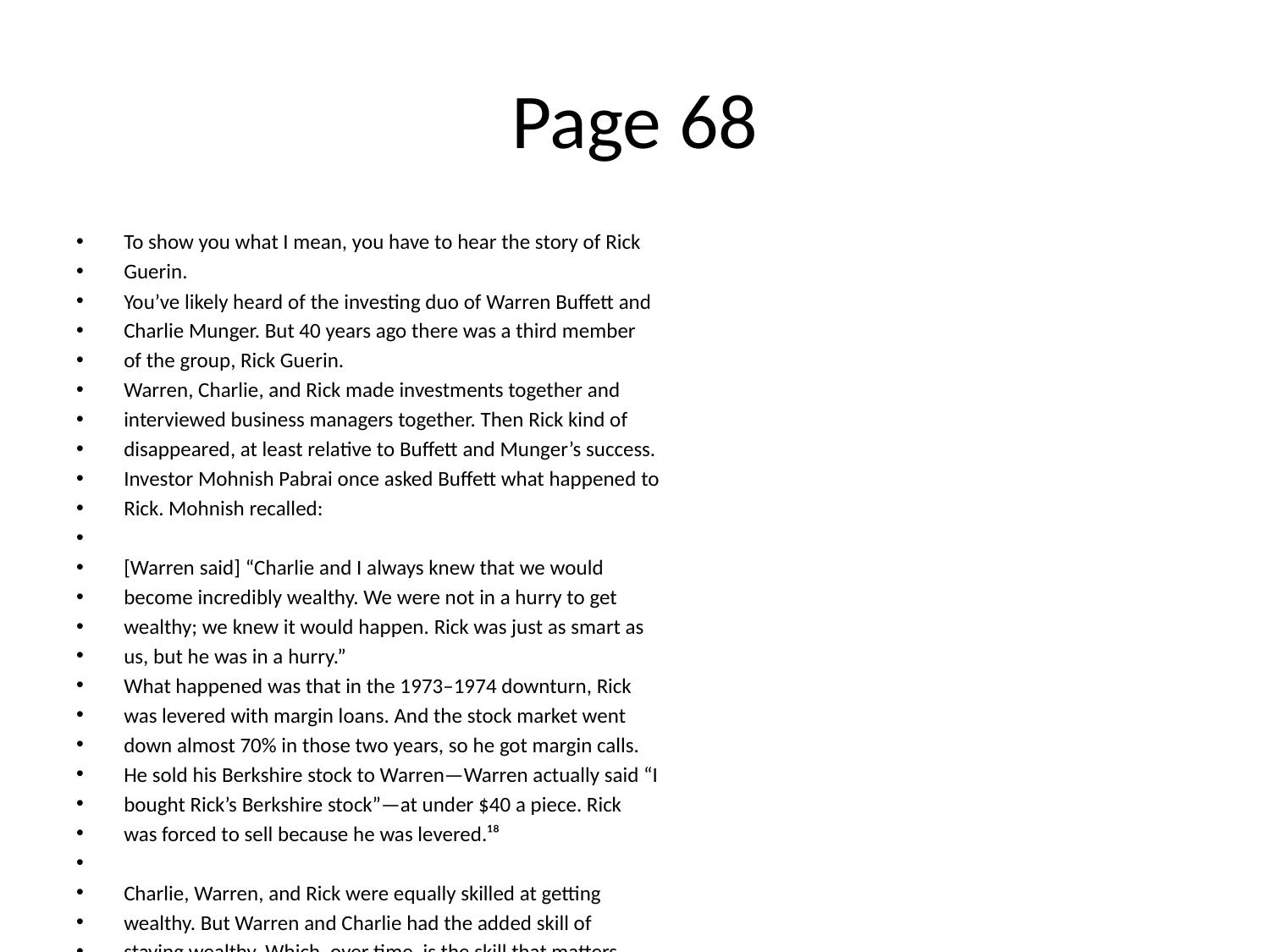

# Page 68
To show you what I mean, you have to hear the story of Rick
Guerin.
You’ve likely heard of the investing duo of Warren Buﬀett and
Charlie Munger. But 40 years ago there was a third member
of the group, Rick Guerin.
Warren, Charlie, and Rick made investments together and
interviewed business managers together. Then Rick kind of
disappeared, at least relative to Buﬀett and Munger’s success.
Investor Mohnish Pabrai once asked Buﬀett what happened to
Rick. Mohnish recalled:

[Warren said] “Charlie and I always knew that we would
become incredibly wealthy. We were not in a hurry to get
wealthy; we knew it would happen. Rick was just as smart as
us, but he was in a hurry.”
What happened was that in the 1973–1974 downturn, Rick
was levered with margin loans. And the stock market went
down almost 70% in those two years, so he got margin calls.
He sold his Berkshire stock to Warren—Warren actually said “I
bought Rick’s Berkshire stock”—at under $40 a piece. Rick
was forced to sell because he was levered.¹⁸

Charlie, Warren, and Rick were equally skilled at getting
wealthy. But Warren and Charlie had the added skill of
staying wealthy. Which, over time, is the skill that matters
most.
Nassim Taleb put it this way: “Having an ‘edge’ and surviving
are two diﬀerent things: the ﬁrst requires the second. You
need to avoid ruin. At all costs.”